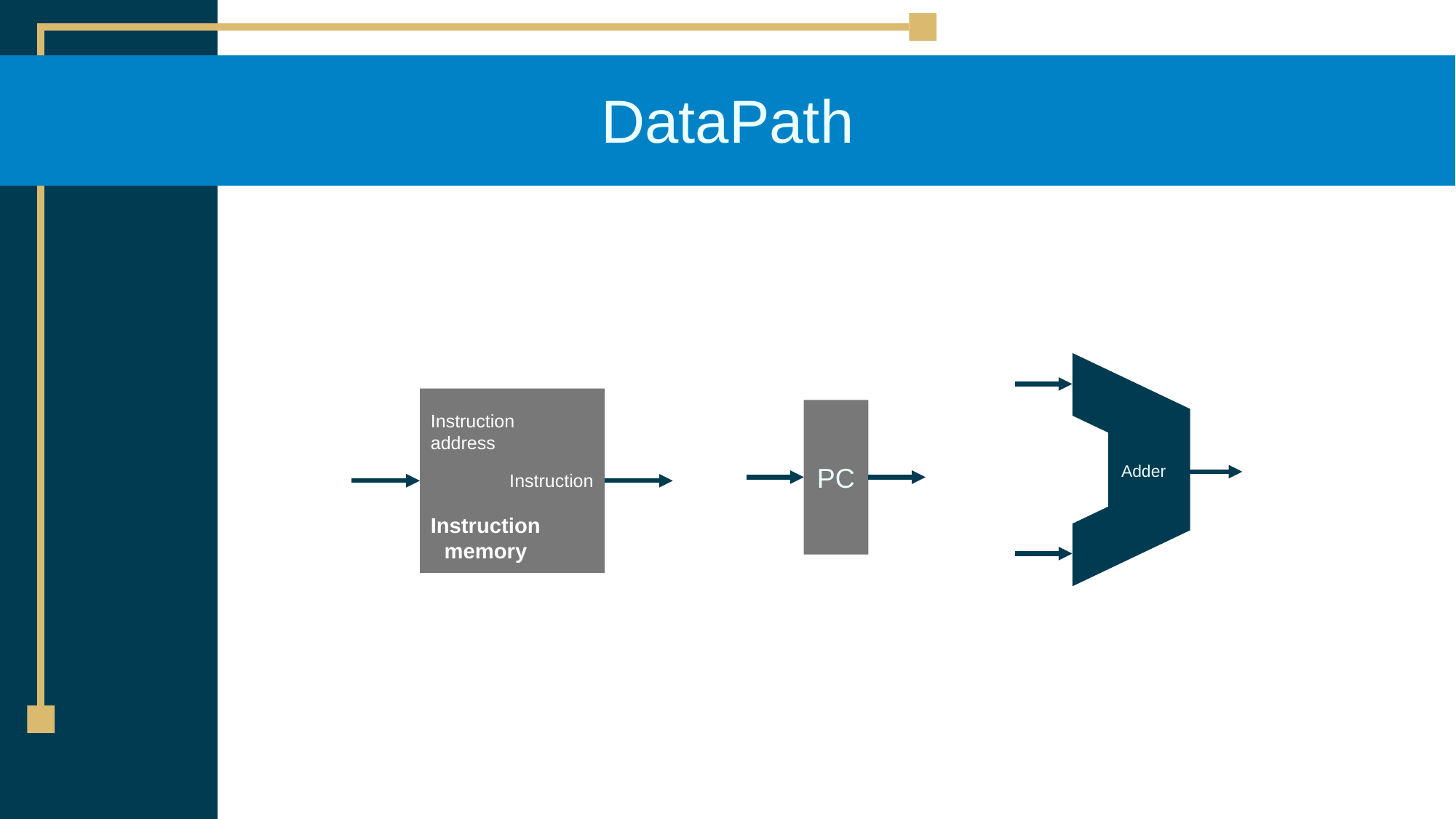

# DataPath

Adder

Instruction
address
Instruction
Instruction
memory
PC